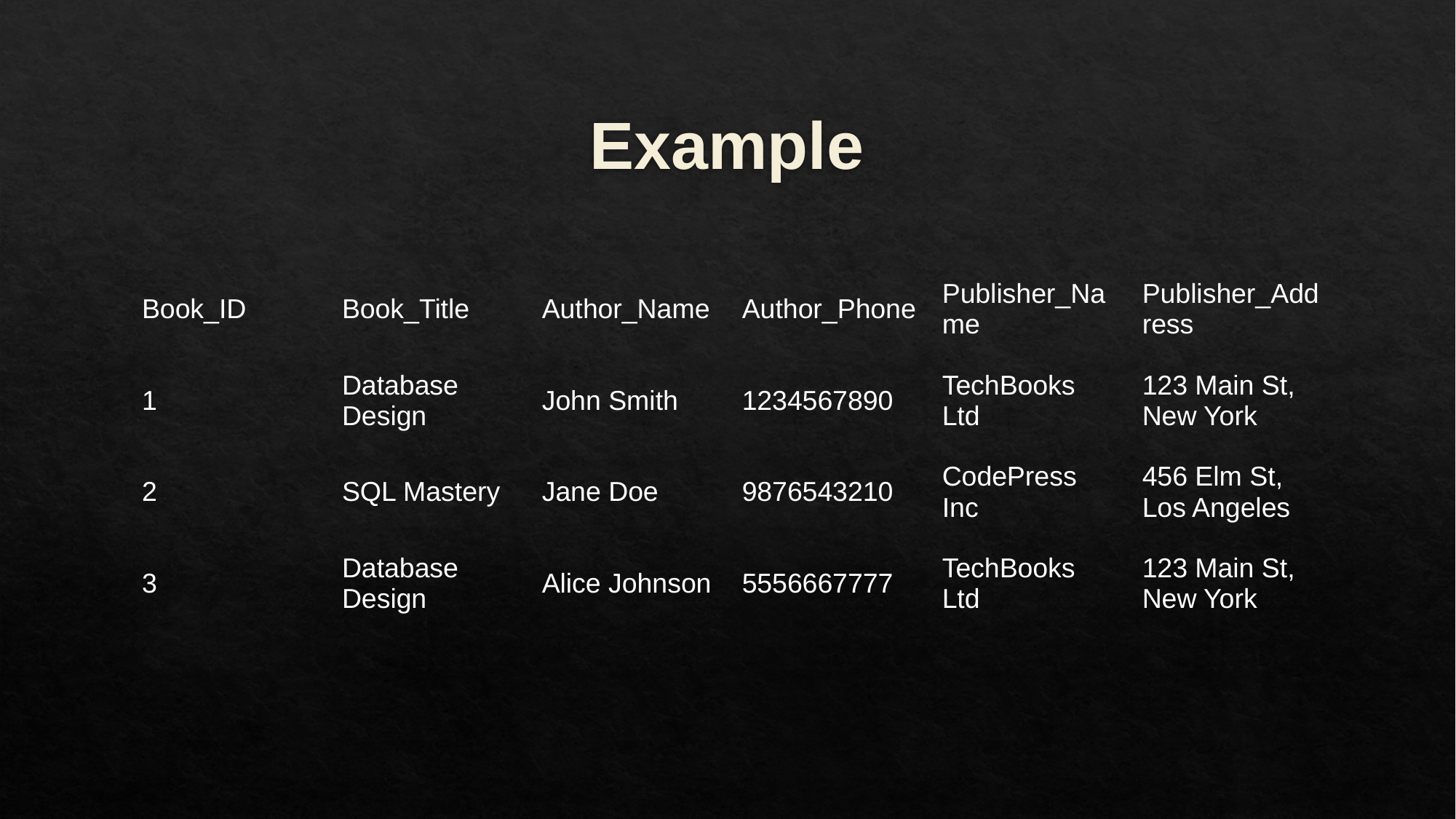

# Example
| Book\_ID | Book\_Title | Author\_Name | Author\_Phone | Publisher\_Name | Publisher\_Address |
| --- | --- | --- | --- | --- | --- |
| 1 | Database Design | John Smith | 1234567890 | TechBooks Ltd | 123 Main St, New York |
| 2 | SQL Mastery | Jane Doe | 9876543210 | CodePress Inc | 456 Elm St, Los Angeles |
| 3 | Database Design | Alice Johnson | 5556667777 | TechBooks Ltd | 123 Main St, New York |